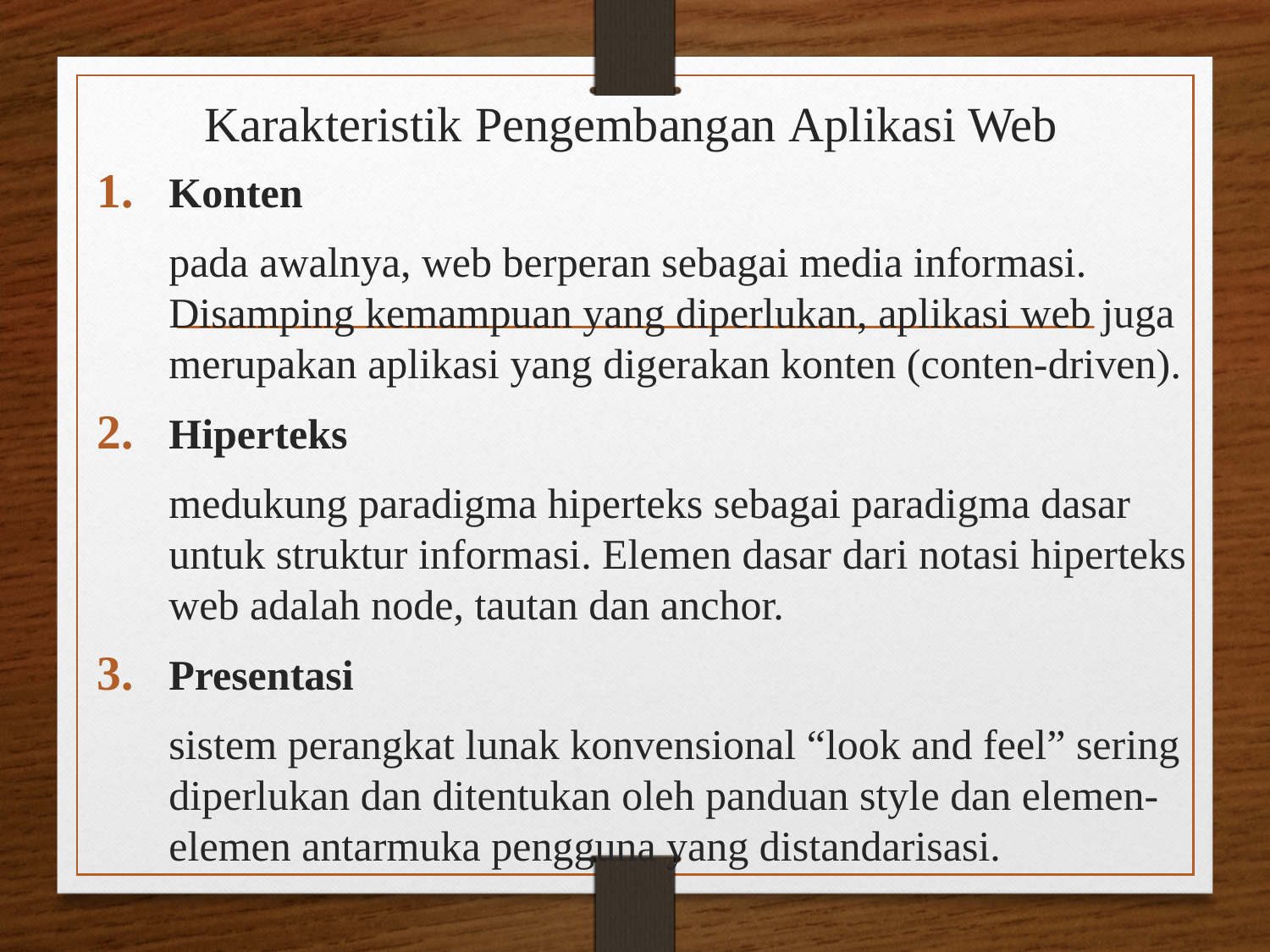

# Karakteristik Pengembangan Aplikasi Web
Konten
	pada awalnya, web berperan sebagai media informasi. Disamping kemampuan yang diperlukan, aplikasi web juga merupakan aplikasi yang digerakan konten (conten-driven).
Hiperteks
	medukung paradigma hiperteks sebagai paradigma dasar untuk struktur informasi. Elemen dasar dari notasi hiperteks web adalah node, tautan dan anchor.
Presentasi
	sistem perangkat lunak konvensional “look and feel” sering diperlukan dan ditentukan oleh panduan style dan elemen-elemen antarmuka pengguna yang distandarisasi.